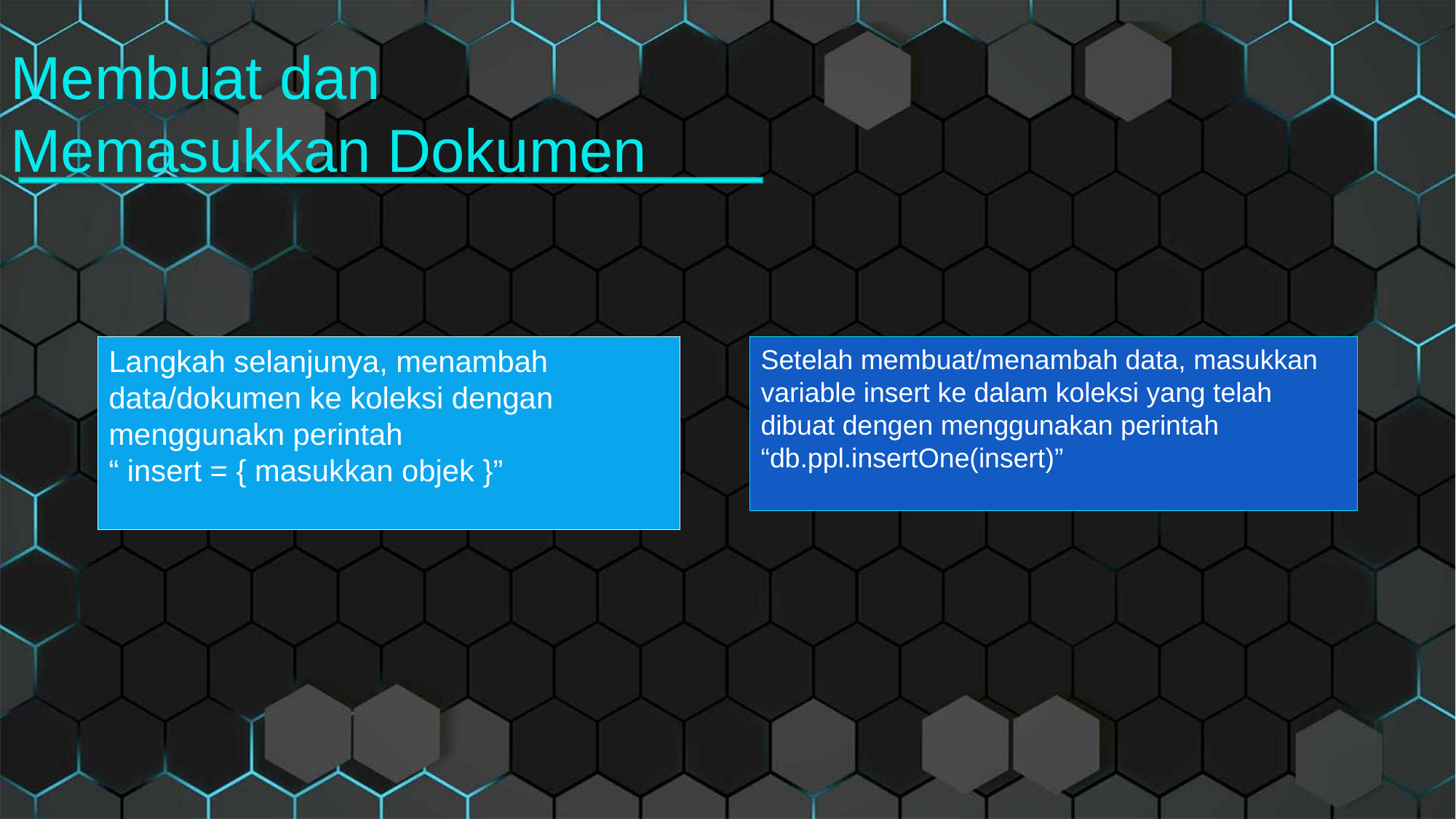

Membuat dan
Memasukkan Dokumen

Langkah selanjunya, menambah data/dokumen ke koleksi dengan menggunakn perintah
“ insert = { masukkan objek }”

Setelah membuat/menambah data, masukkan variable insert ke dalam koleksi yang telah dibuat dengen menggunakan perintah “db.ppl.insertOne(insert)”